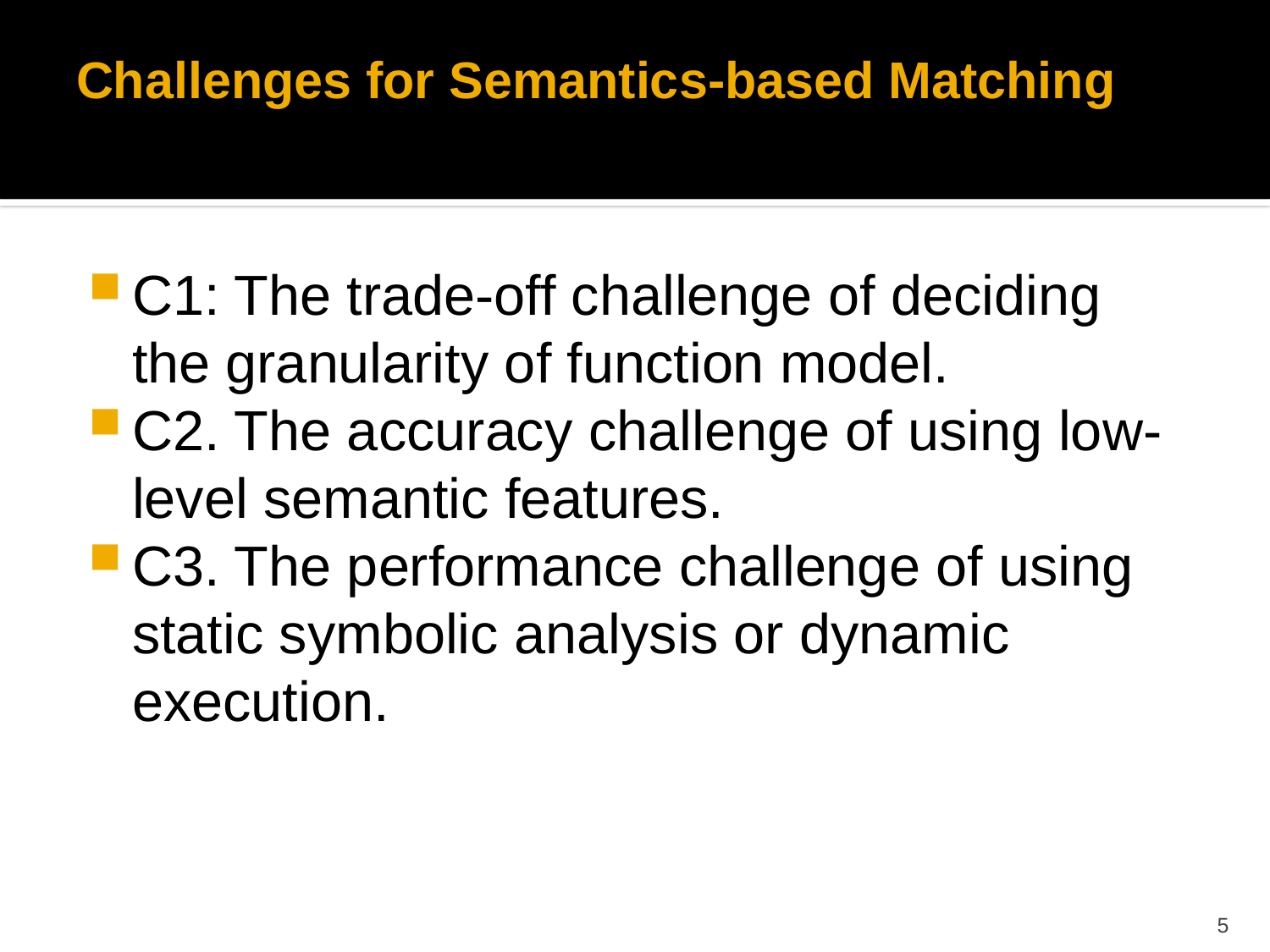

# Challenges for Semantics-based Matching
C1: The trade-off challenge of deciding the granularity of function model.
C2. The accuracy challenge of using low-level semantic features.
C3. The performance challenge of using static symbolic analysis or dynamic execution.
5